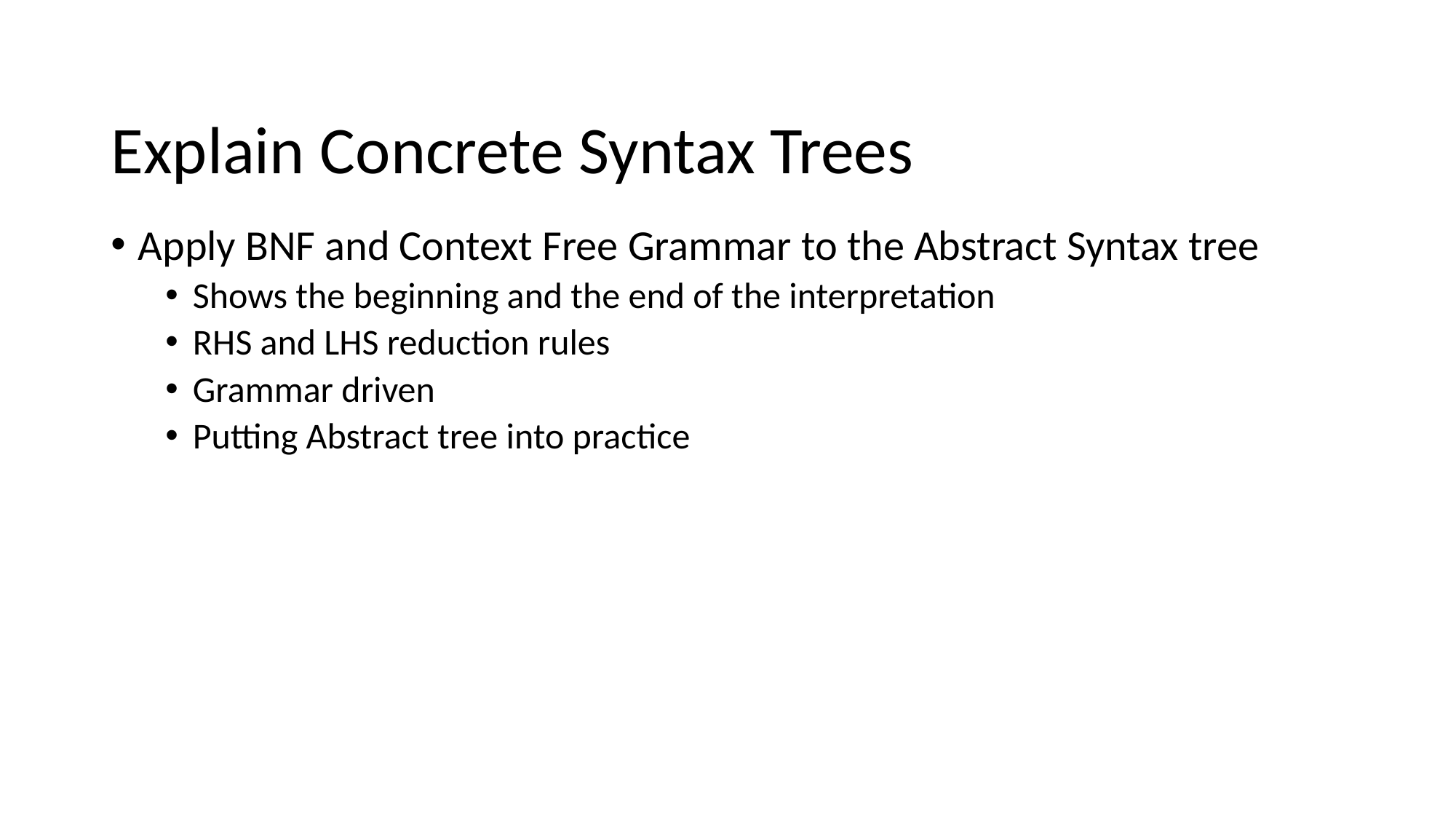

# Explain Concrete Syntax Trees
Apply BNF and Context Free Grammar to the Abstract Syntax tree
Shows the beginning and the end of the interpretation
RHS and LHS reduction rules
Grammar driven
Putting Abstract tree into practice